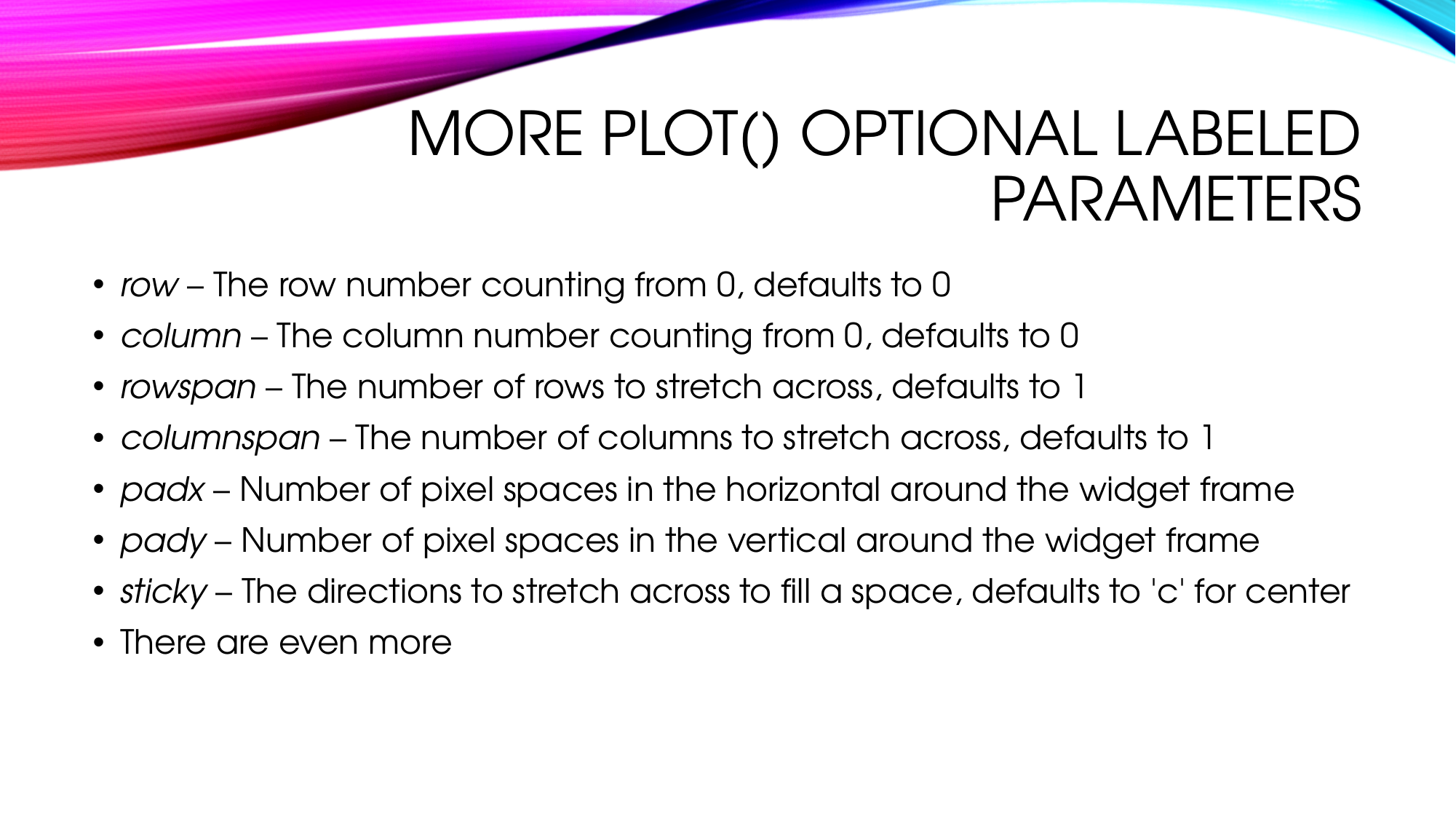

# more plot() optional labeled parameters
row – The row number counting from 0, defaults to 0
column – The column number counting from 0, defaults to 0
rowspan – The number of rows to stretch across, defaults to 1
columnspan – The number of columns to stretch across, defaults to 1
padx – Number of pixel spaces in the horizontal around the widget frame
pady – Number of pixel spaces in the vertical around the widget frame
sticky – The directions to stretch across to fill a space, defaults to 'c' for center
There are even more